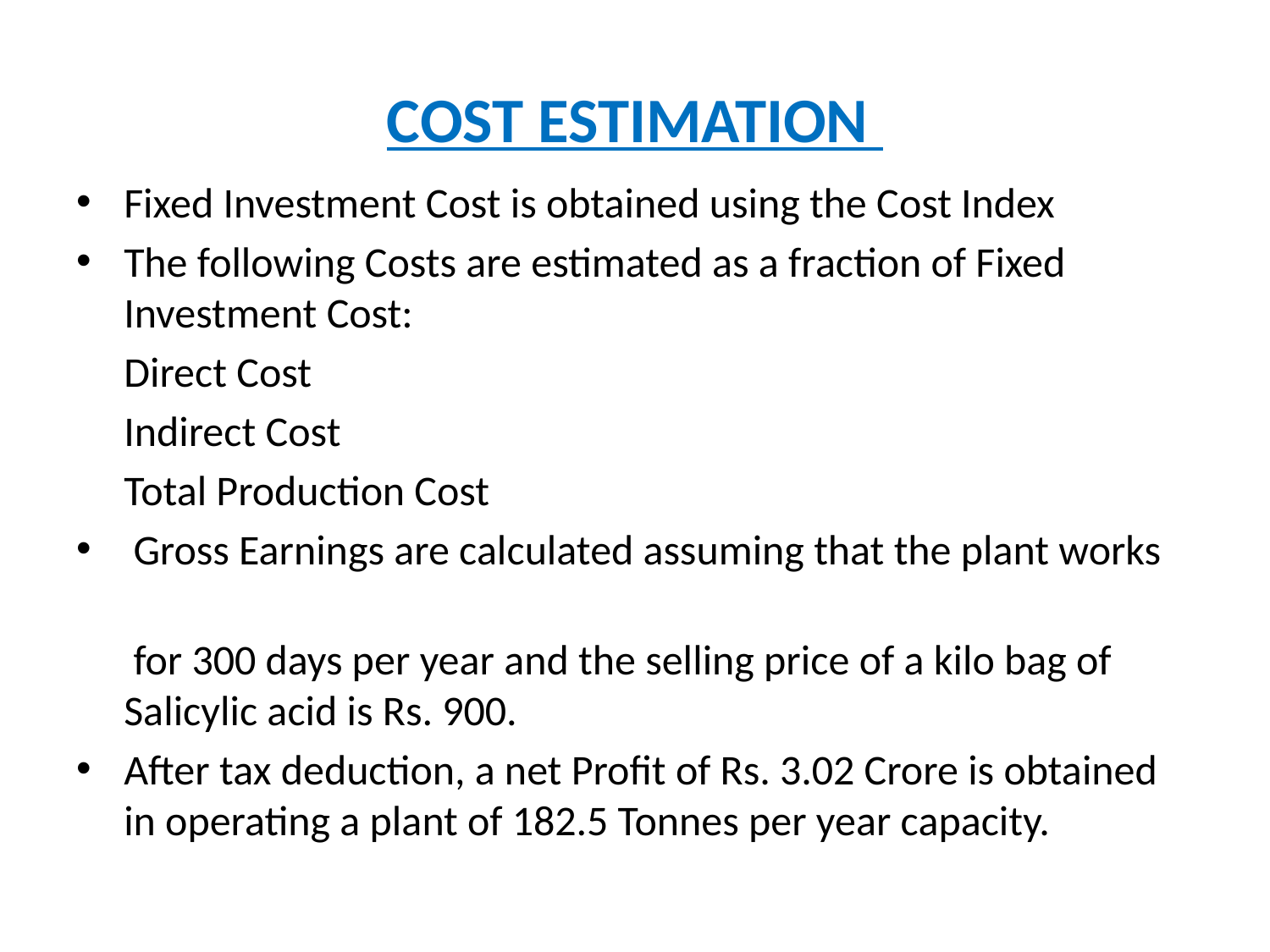

# COST ESTIMATION
Fixed Investment Cost is obtained using the Cost Index
The following Costs are estimated as a fraction of Fixed Investment Cost:
     Direct Cost
     Indirect Cost
     Total Production Cost
 Gross Earnings are calculated assuming that the plant works
      for 300 days per year and the selling price of a kilo bag of Salicylic acid is Rs. 900.
After tax deduction, a net Profit of Rs. 3.02 Crore is obtained in operating a plant of 182.5 Tonnes per year capacity.